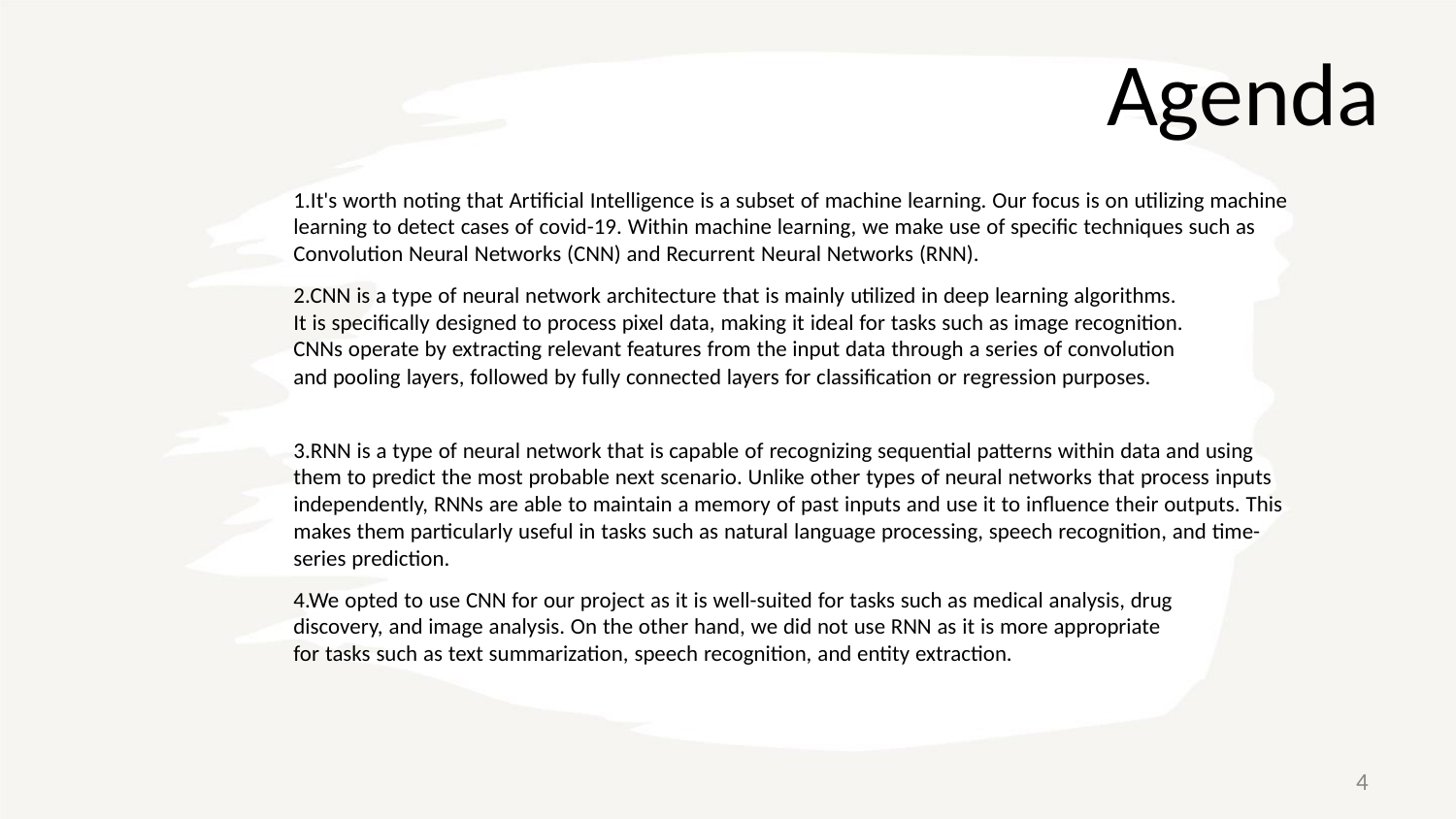

Agenda
1.It's worth noting that Artificial Intelligence is a subset of machine learning. Our focus is on utilizing machine
learning to detect cases of covid-19. Within machine learning, we make use of specific techniques such as
Convolution Neural Networks (CNN) and Recurrent Neural Networks (RNN).
2.CNN is a type of neural network architecture that is mainly utilized in deep learning algorithms.
It is specifically designed to process pixel data, making it ideal for tasks such as image recognition.
CNNs operate by extracting relevant features from the input data through a series of convolution
and pooling layers, followed by fully connected layers for classification or regression purposes.
3.RNN is a type of neural network that is capable of recognizing sequential patterns within data and using
them to predict the most probable next scenario. Unlike other types of neural networks that process inputs
independently, RNNs are able to maintain a memory of past inputs and use it to influence their outputs. This
makes them particularly useful in tasks such as natural language processing, speech recognition, and time-
series prediction.
4.We opted to use CNN for our project as it is well-suited for tasks such as medical analysis, drug
discovery, and image analysis. On the other hand, we did not use RNN as it is more appropriate
for tasks such as text summarization, speech recognition, and entity extraction.
4